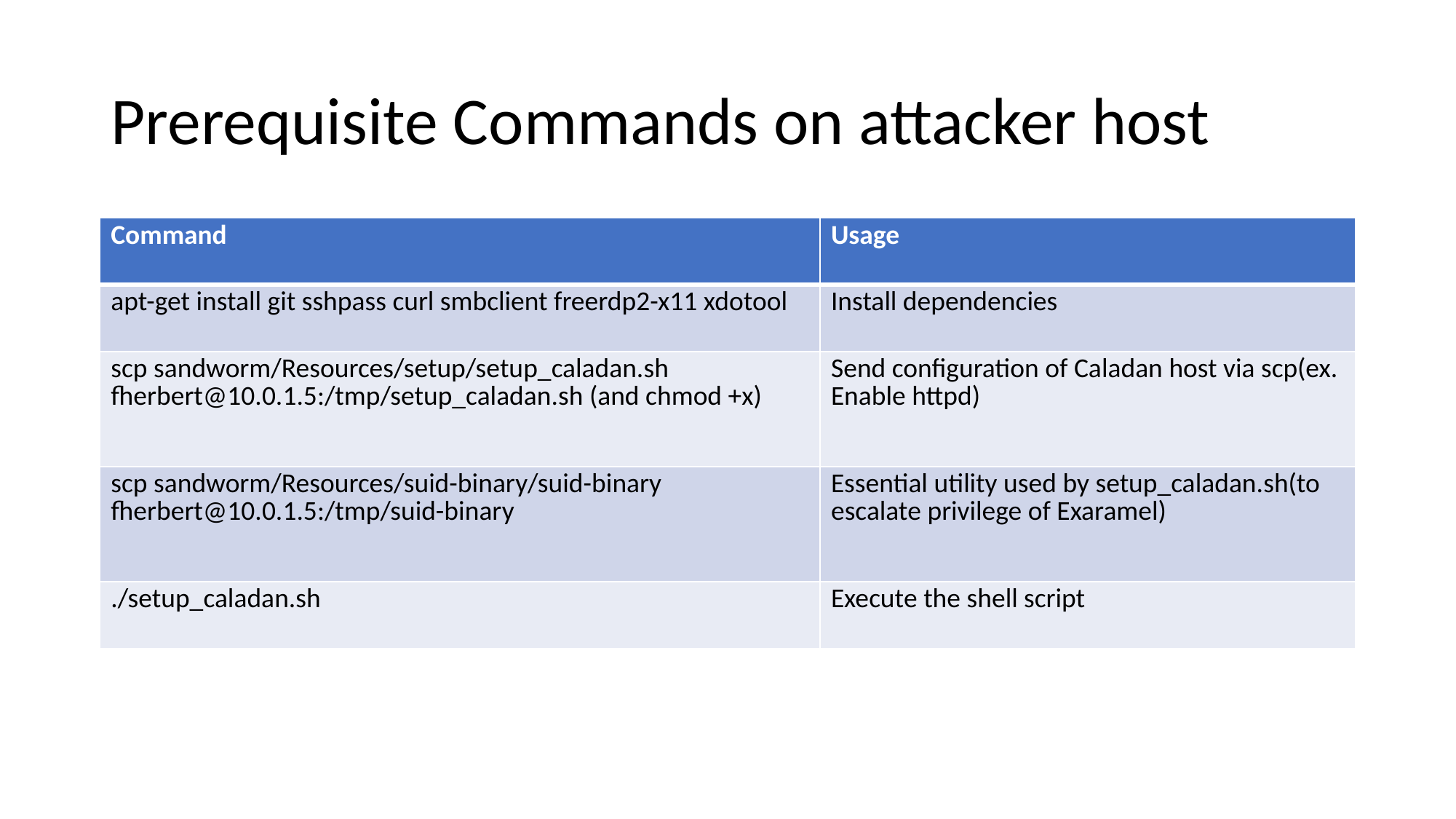

# Prerequisite Commands on attacker host
| Command | Usage |
| --- | --- |
| apt-get install git sshpass curl smbclient freerdp2-x11 xdotool | Install dependencies |
| scp sandworm/Resources/setup/setup\_caladan.sh fherbert@10.0.1.5:/tmp/setup\_caladan.sh (and chmod +x) | Send configuration of Caladan host via scp(ex. Enable httpd) |
| scp sandworm/Resources/suid-binary/suid-binary fherbert@10.0.1.5:/tmp/suid-binary | Essential utility used by setup\_caladan.sh(to escalate privilege of Exaramel) |
| ./setup\_caladan.sh | Execute the shell script |